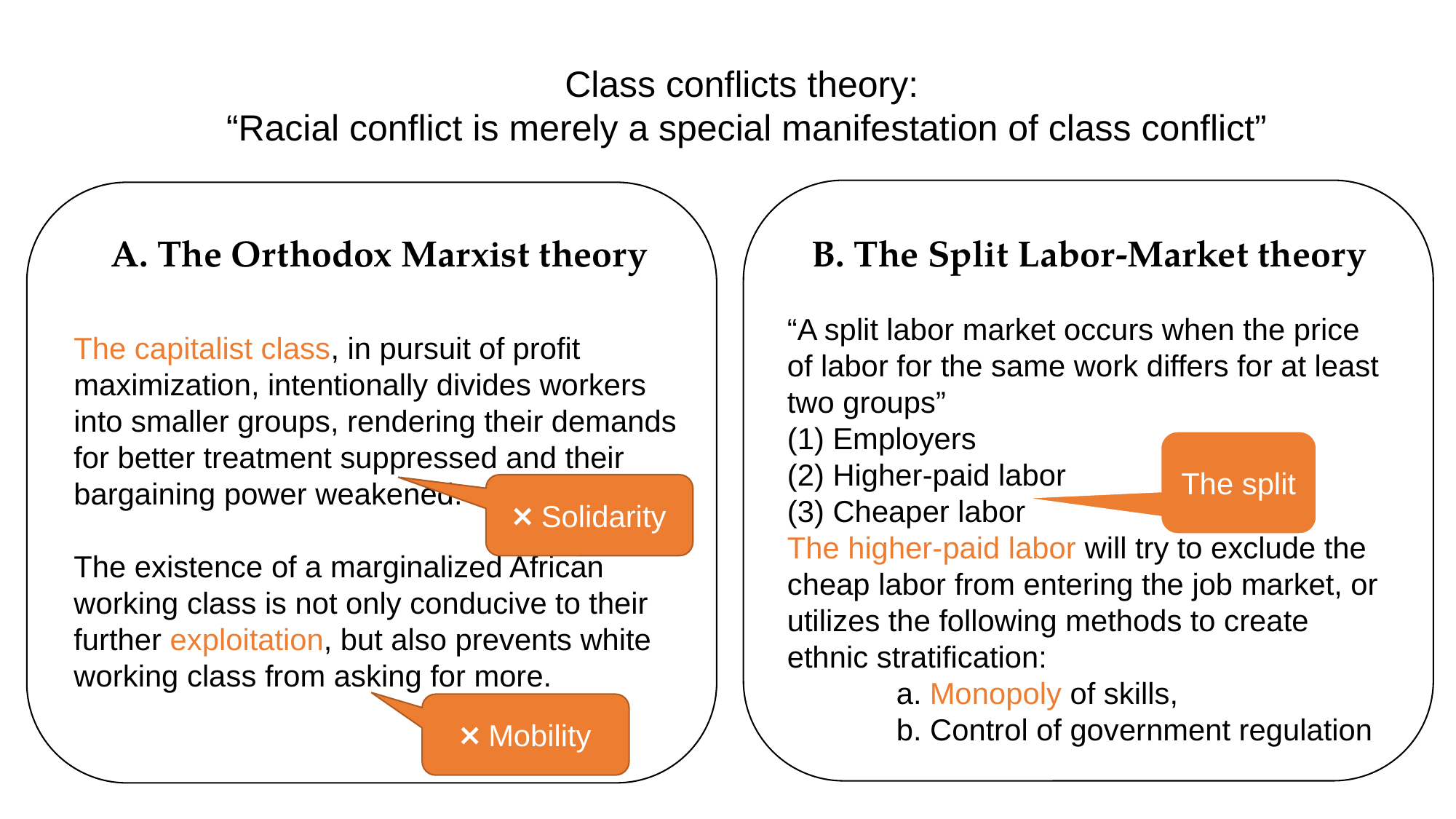

Class conflicts theory:
“Racial conflict is merely a special manifestation of class conflict”

A. The Orthodox Marxist theory
B. The Split Labor-Market theory
“A split labor market occurs when the price of labor for the same work differs for at least two groups”
(1) Employers
(2) Higher-paid labor
(3) Cheaper labor
The higher-paid labor will try to exclude the cheap labor from entering the job market, or utilizes the following methods to create ethnic stratification:
	a. Monopoly of skills,
	b. Control of government regulation
The capitalist class, in pursuit of profit maximization, intentionally divides workers into smaller groups, rendering their demands for better treatment suppressed and their bargaining power weakened.

The existence of a marginalized African working class is not only conducive to their further exploitation, but also prevents white working class from asking for more.
The split
❌ Solidarity
❌ Mobility